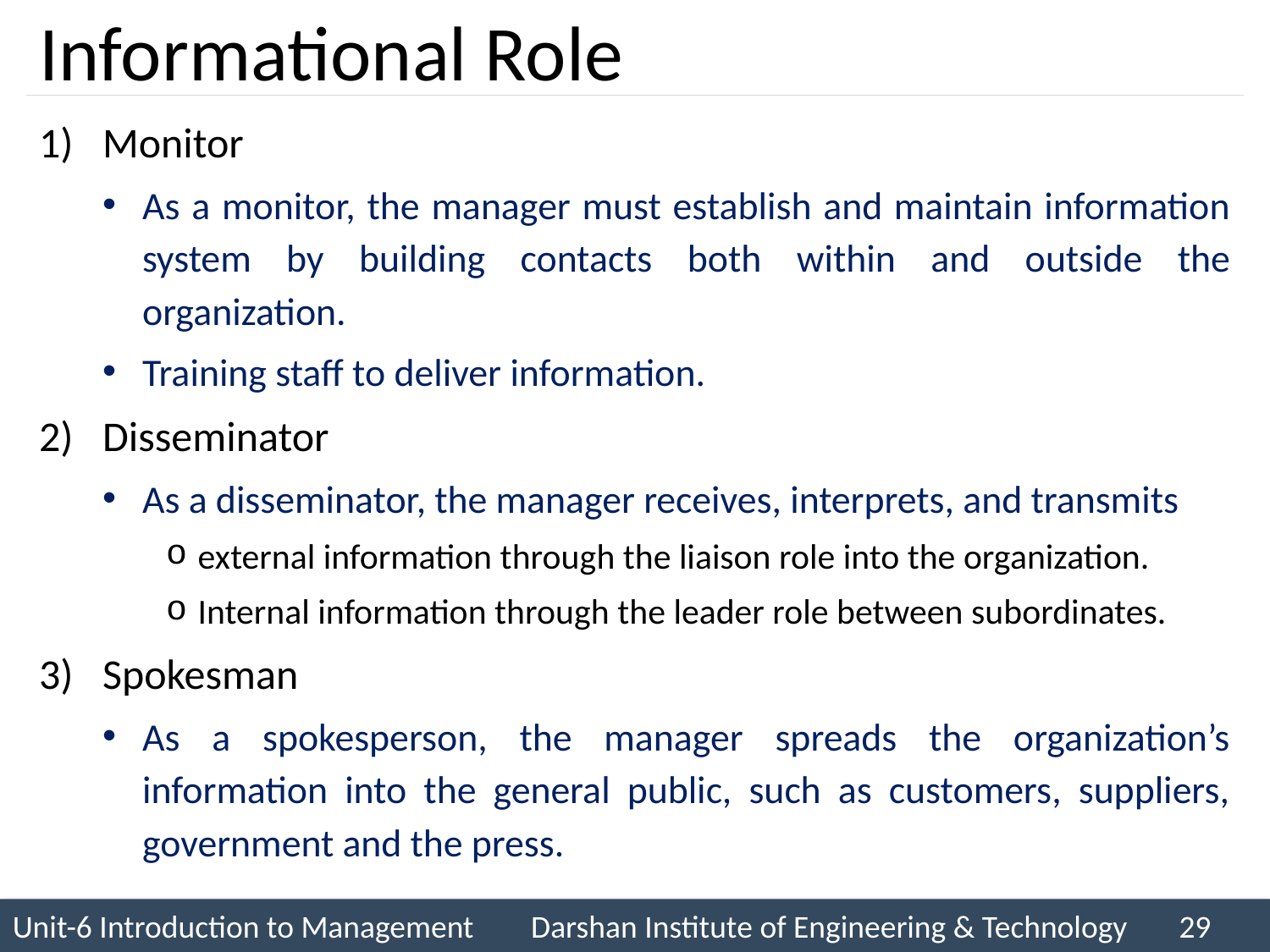

# Informational Role
Monitor
As a monitor, the manager must establish and maintain information system by building contacts both within and outside the organization.
Training staff to deliver information.
Disseminator
As a disseminator, the manager receives, interprets, and transmits
external information through the liaison role into the organization.
Internal information through the leader role between subordinates.
Spokesman
As a spokesperson, the manager spreads the organization’s information into the general public, such as customers, suppliers, government and the press.